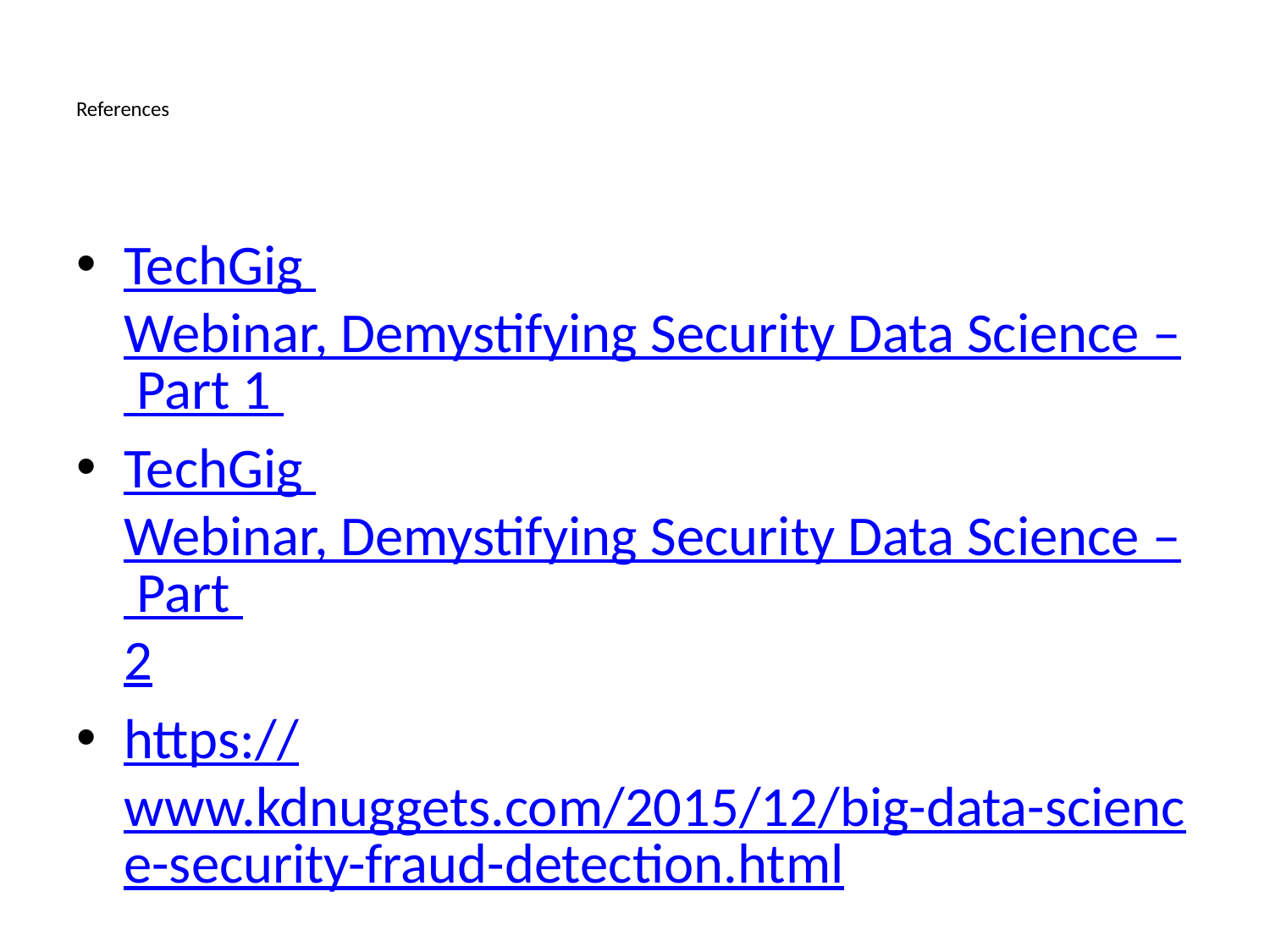

# References
TechGig Webinar, Demystifying Security Data Science – Part 1
TechGig Webinar, Demystifying Security Data Science – Part 2
https://www.kdnuggets.com/2015/12/big-data-science-security-fraud-detection.html